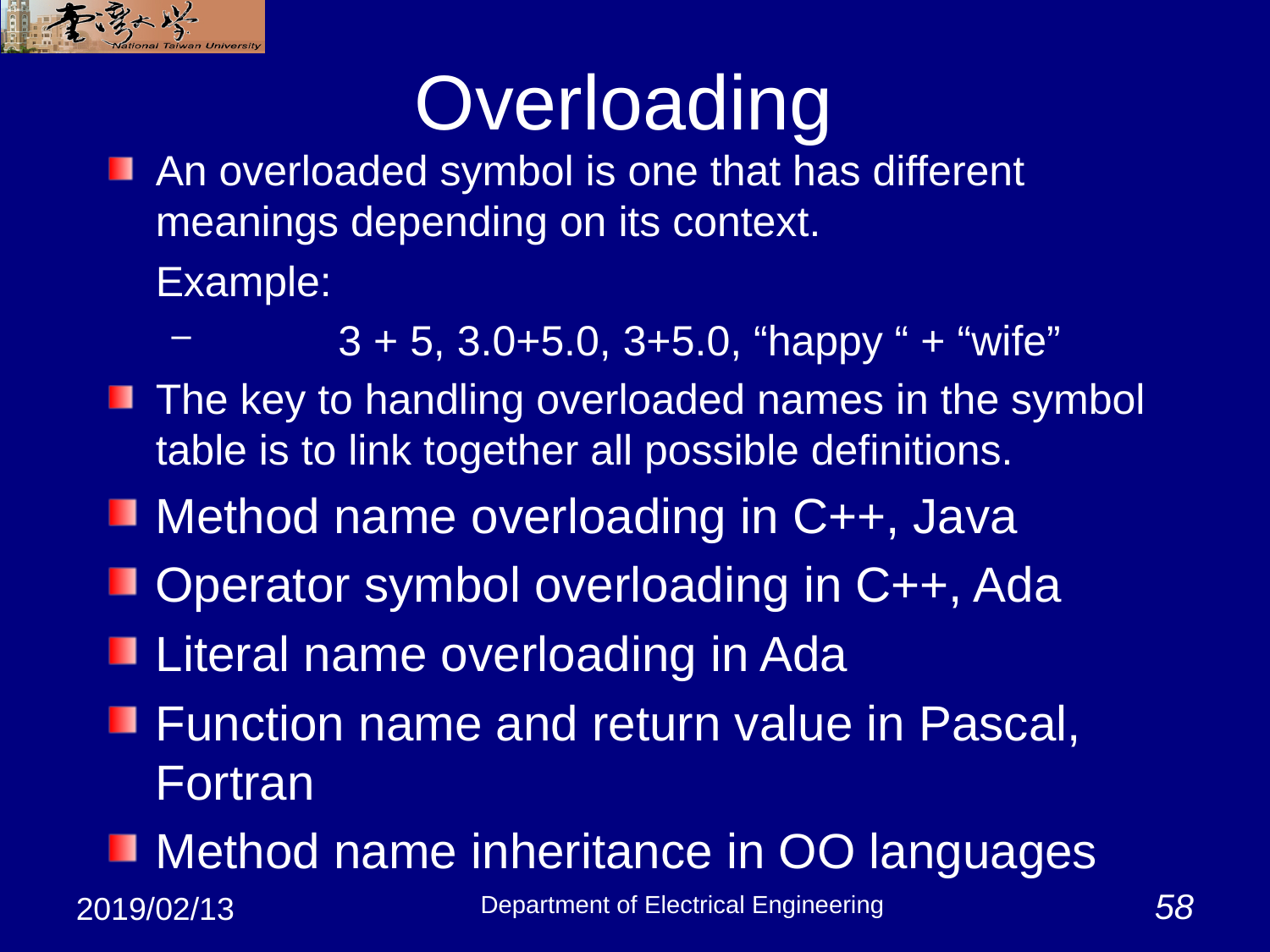

# Overloading
An overloaded symbol is one that has different meanings depending on its context.
	Example:
	3 + 5, 3.0+5.0, 3+5.0, “happy “ + “wife”
The key to handling overloaded names in the symbol table is to link together all possible definitions.
Method name overloading in C++, Java
Operator symbol overloading in C++, Ada
Literal name overloading in Ada
Function name and return value in Pascal, Fortran
Method name inheritance in OO languages
Department of Electrical Engineering
58